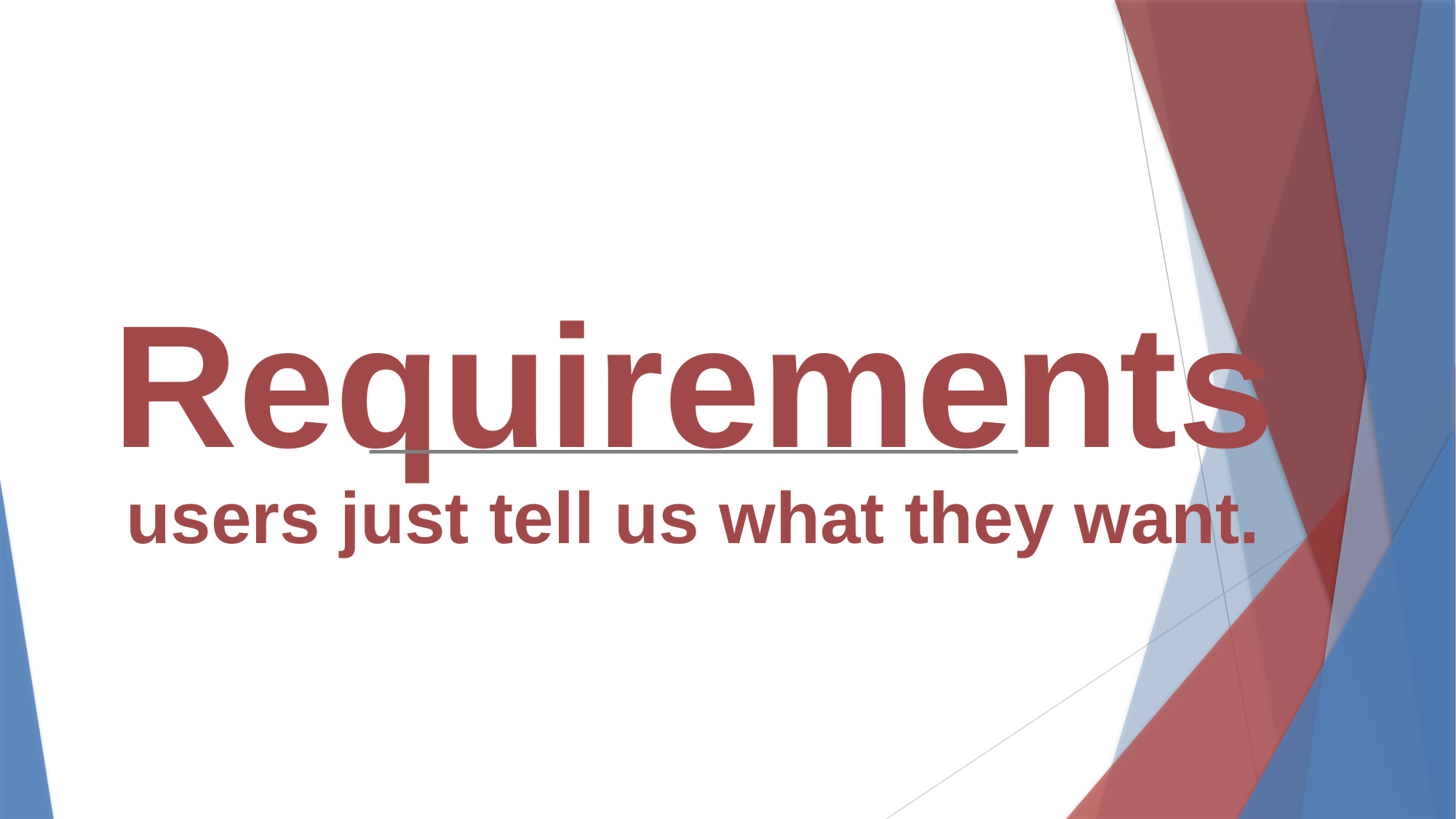

Requirements
users just tell us what they want.